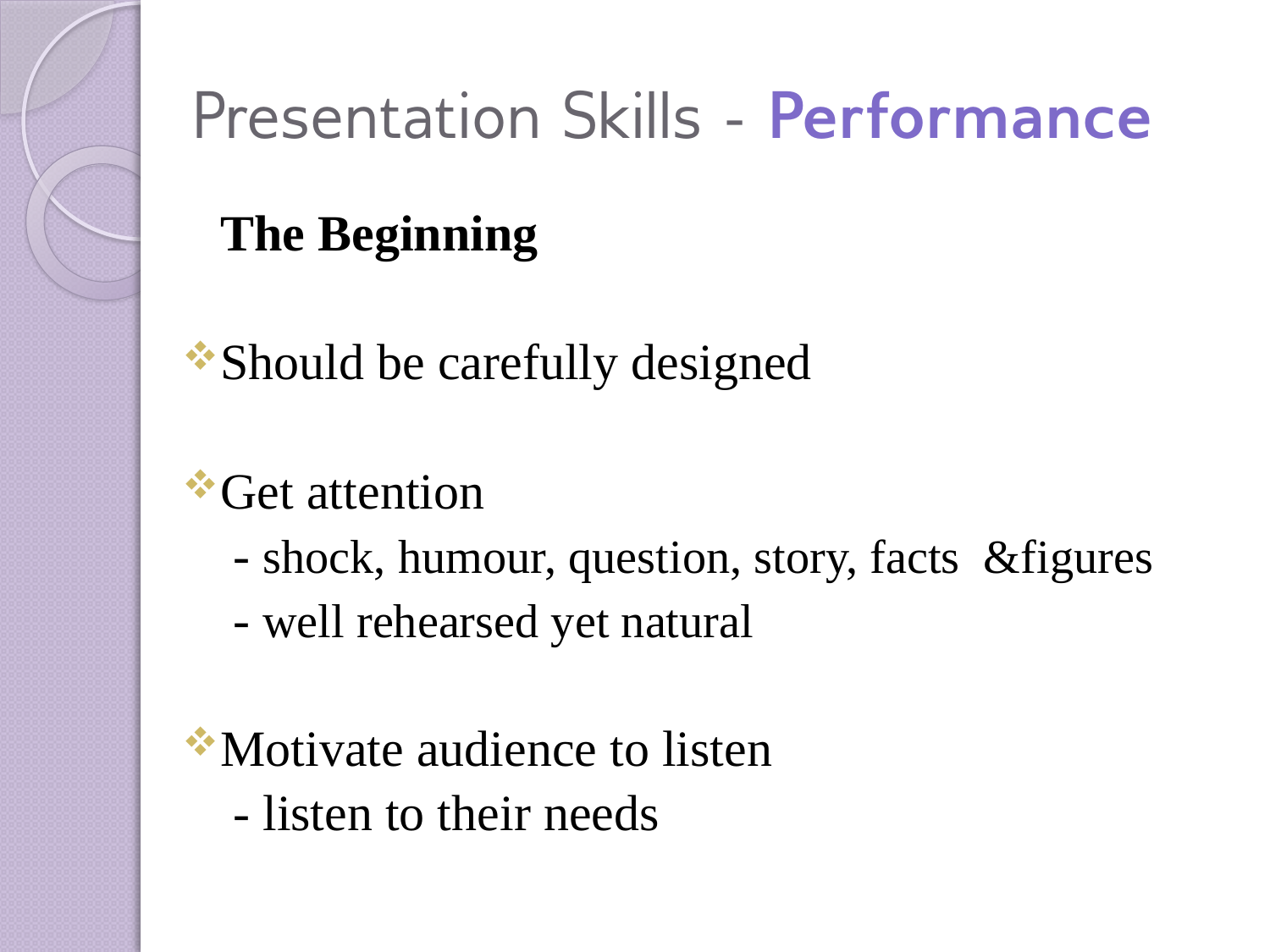

# Presentation Skills - Performance
			The Beginning

Should be carefully designed

Get attention
    - shock, humour, question, story, facts  &figures
    - well rehearsed yet natural

Motivate audience to listen
    - listen to their needs